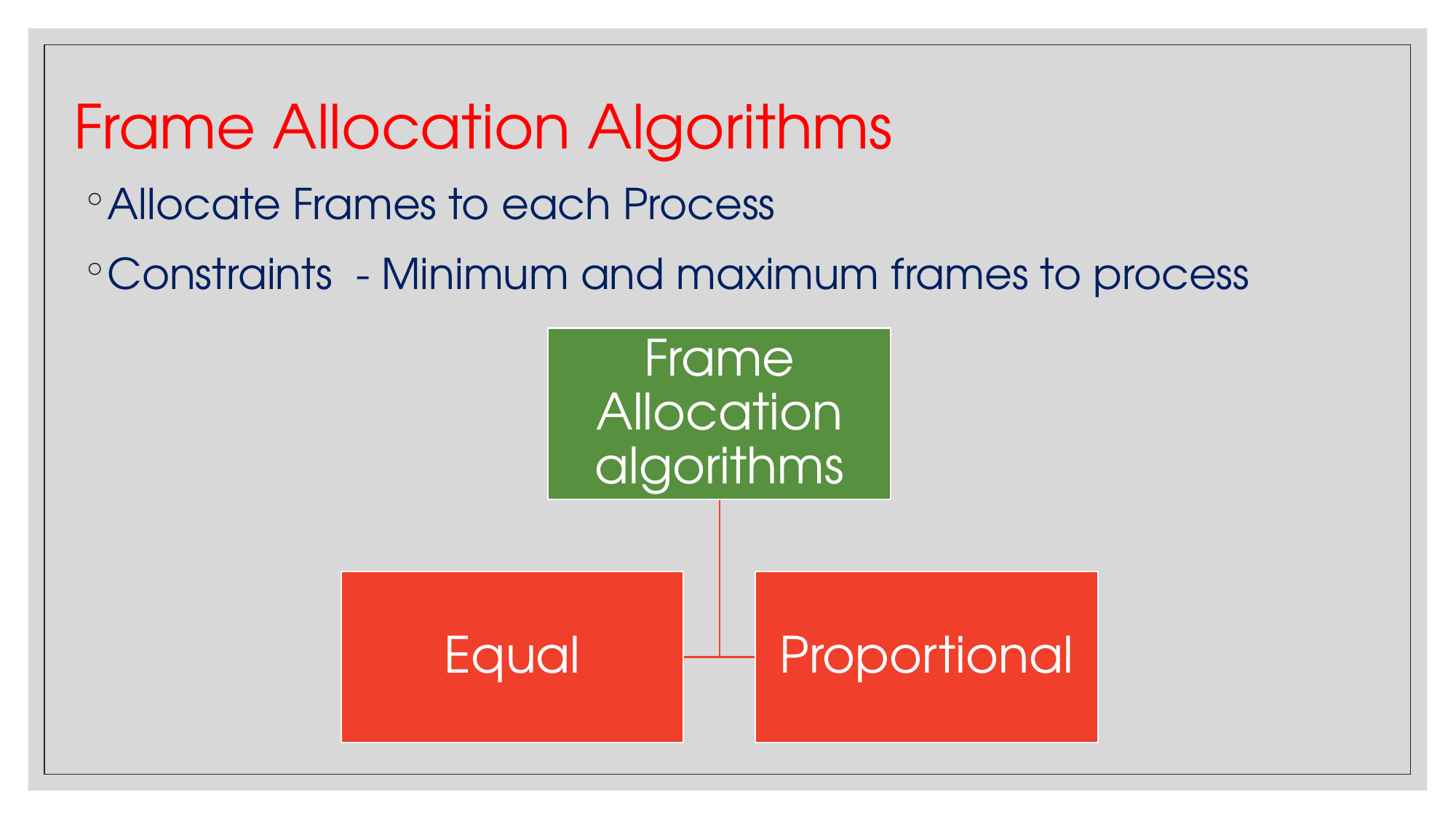

# Frame Allocation Algorithms
Allocate Frames to each Process
Constraints  - Minimum and maximum frames to process

Frame Allocation algorithms
Equal
Proportional